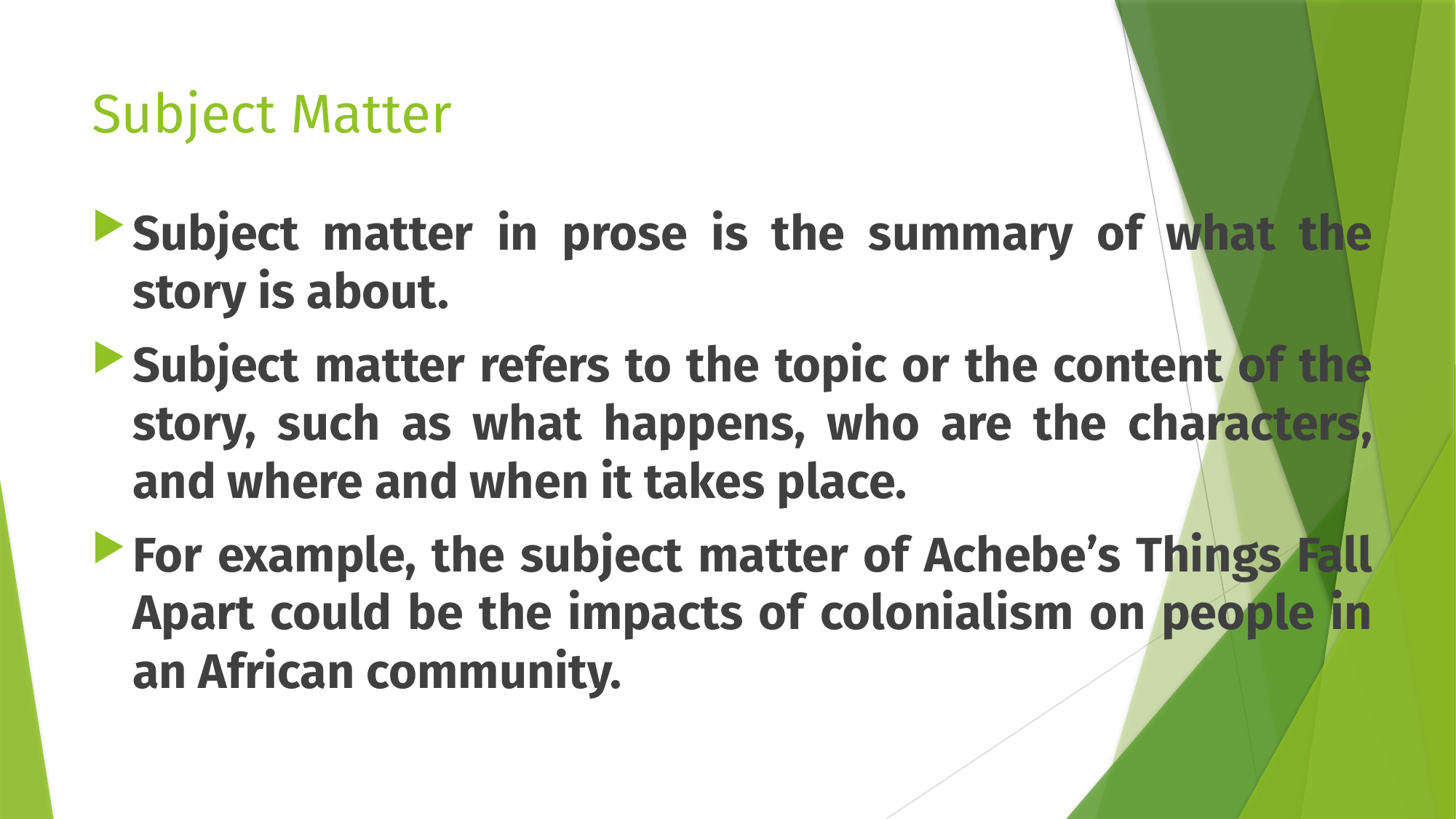

# Subject Matter

Subject matter in prose is the summary of what the story is about.
Subject matter refers to the topic or the content of the story, such as what happens, who are the characters, and where and when it takes place.
For example, the subject matter of Achebe’s Things Fall Apart could be the impacts of colonialism on people in an African community.